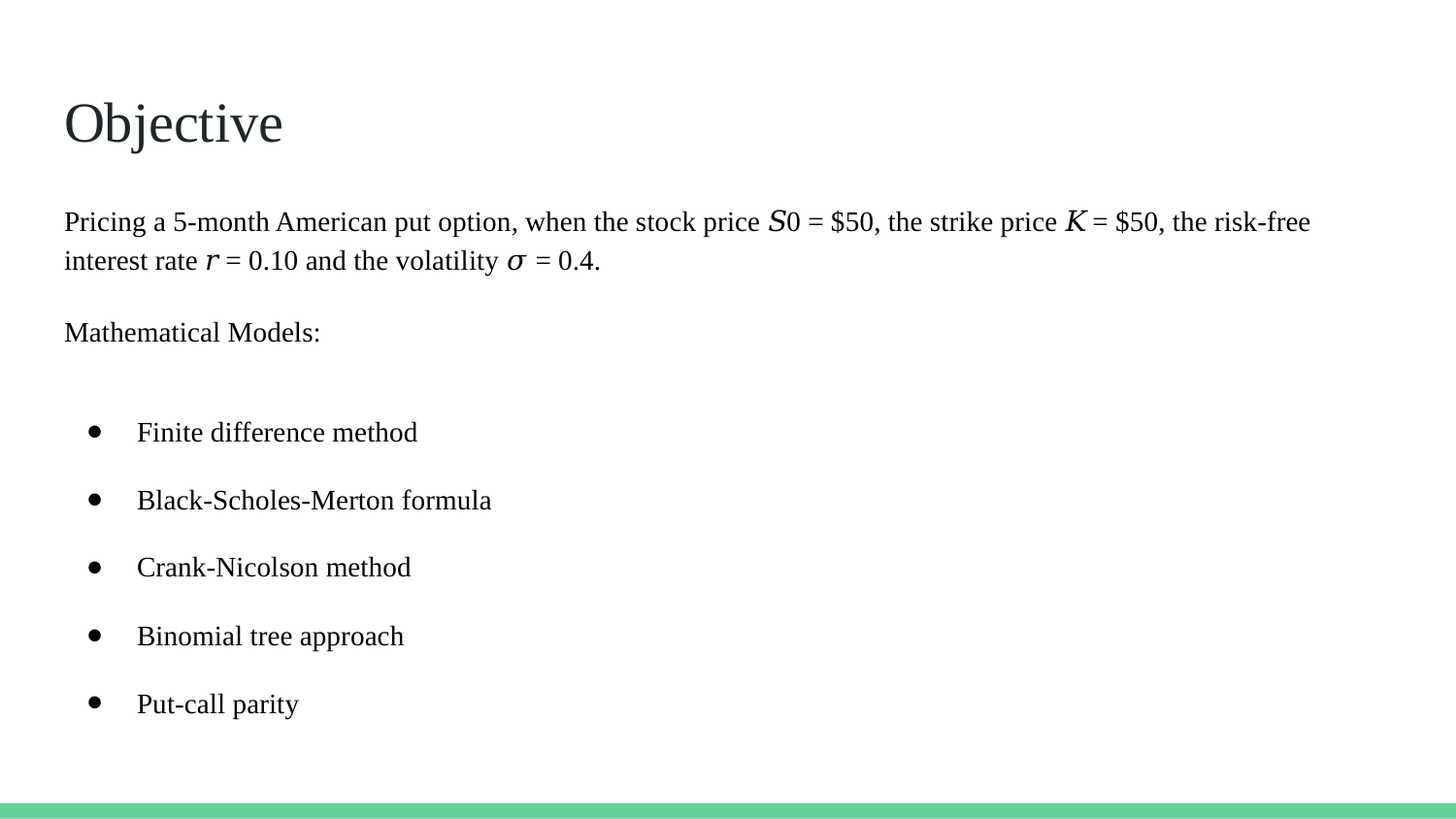

# Objective
Pricing a 5-month American put option, when the stock price 𝑆0 = $50, the strike price 𝐾 = $50, the risk-free interest rate 𝑟 = 0.10 and the volatility 𝜎 = 0.4.
Mathematical Models:
Finite difference method
Black-Scholes-Merton formula
Crank-Nicolson method
Binomial tree approach
Put-call parity